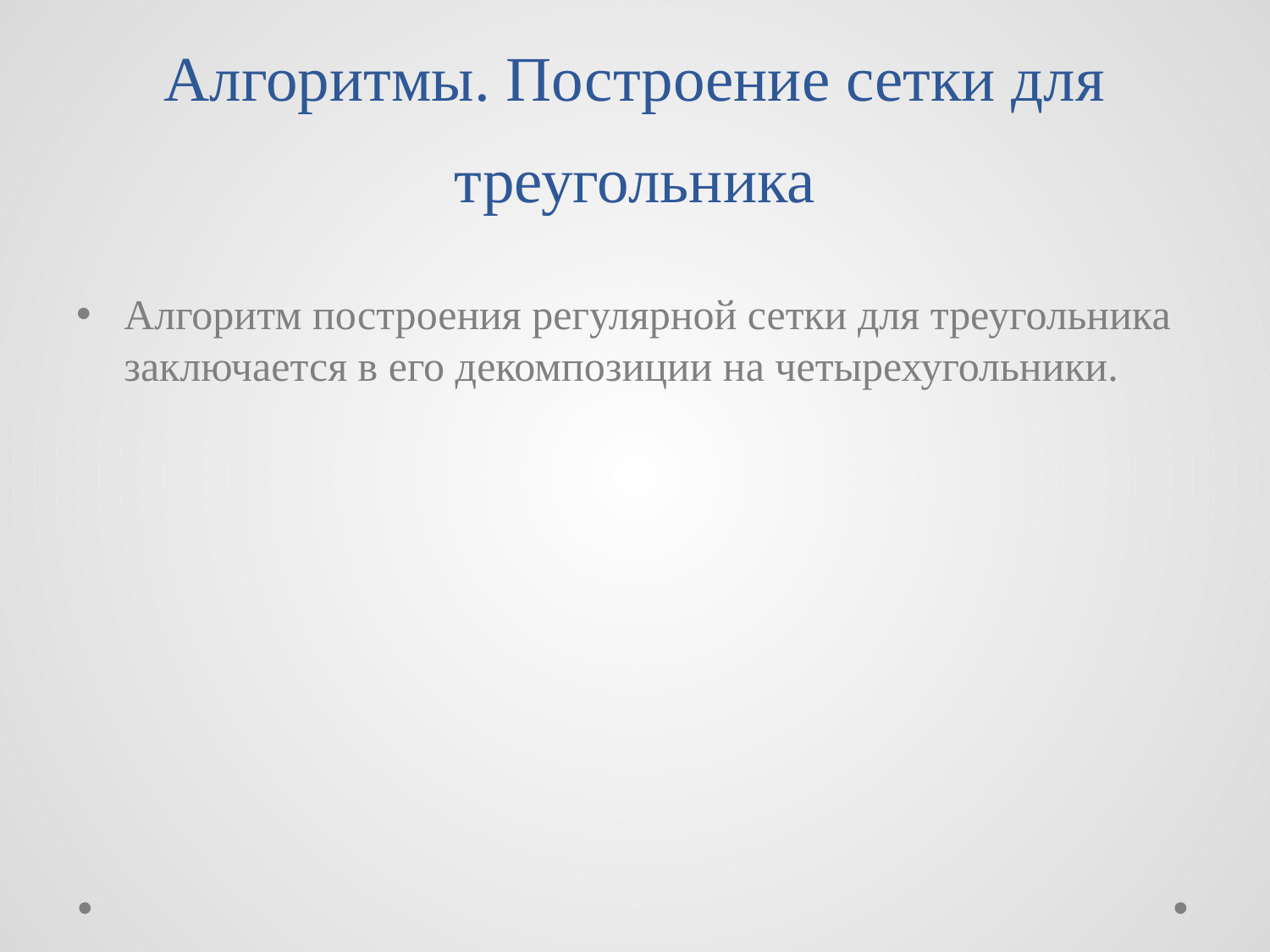

# Алгоритмы. Построение сетки для треугольника

Алгоритм построения регулярной сетки для треугольника заключается в его декомпозиции на четырехугольники.